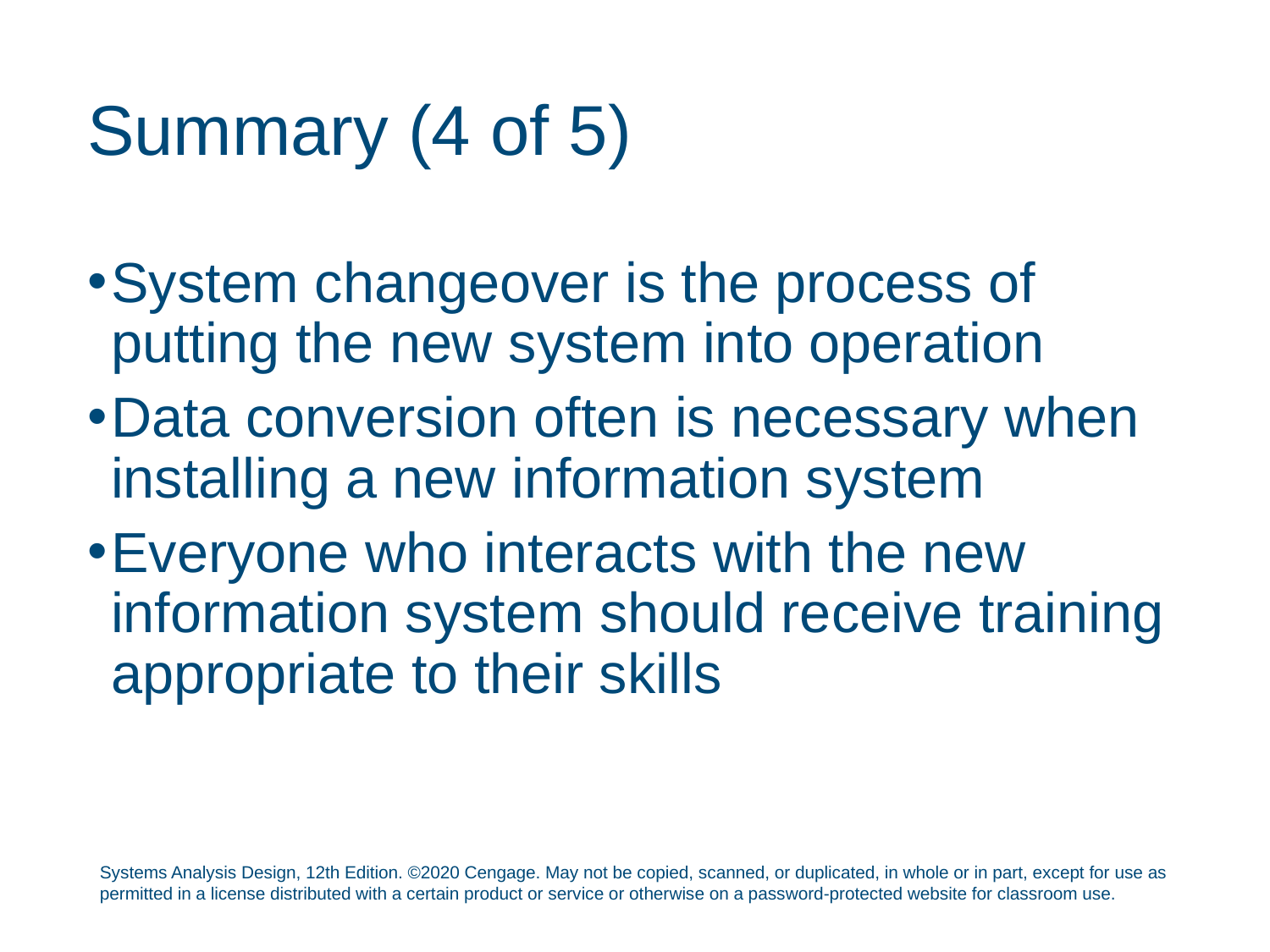

# Summary (4 of 5)
System changeover is the process of putting the new system into operation
Data conversion often is necessary when installing a new information system
Everyone who interacts with the new information system should receive training appropriate to their skills

Systems Analysis Design, 12th Edition. ©2020 Cengage. May not be copied, scanned, or duplicated, in whole or in part, except for use as permitted in a license distributed with a certain product or service or otherwise on a password-protected website for classroom use.